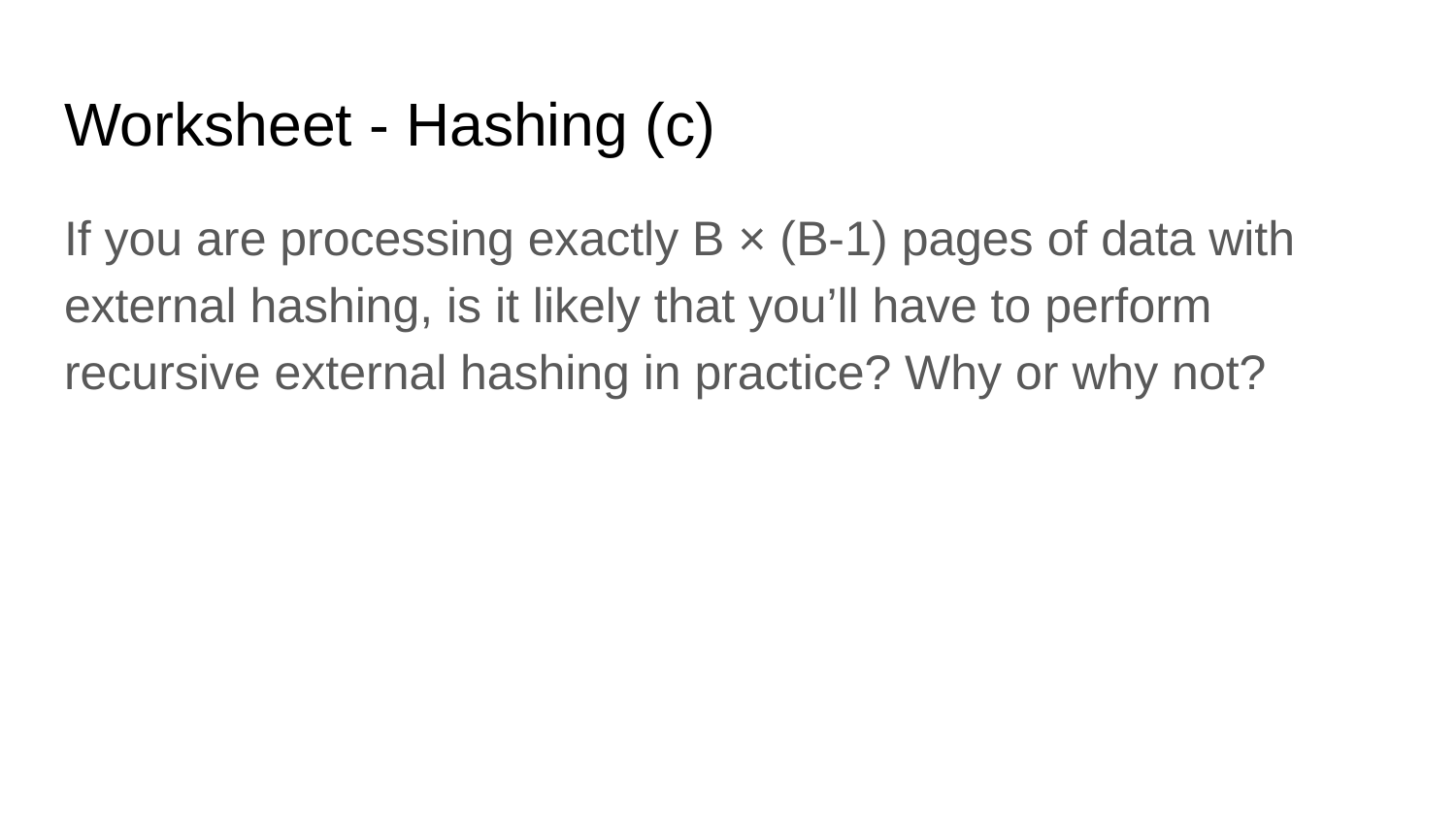

# Worksheet - Hashing (c)
If you are processing exactly B × (B-1) pages of data with external hashing, is it likely that you’ll have to perform recursive external hashing in practice? Why or why not?